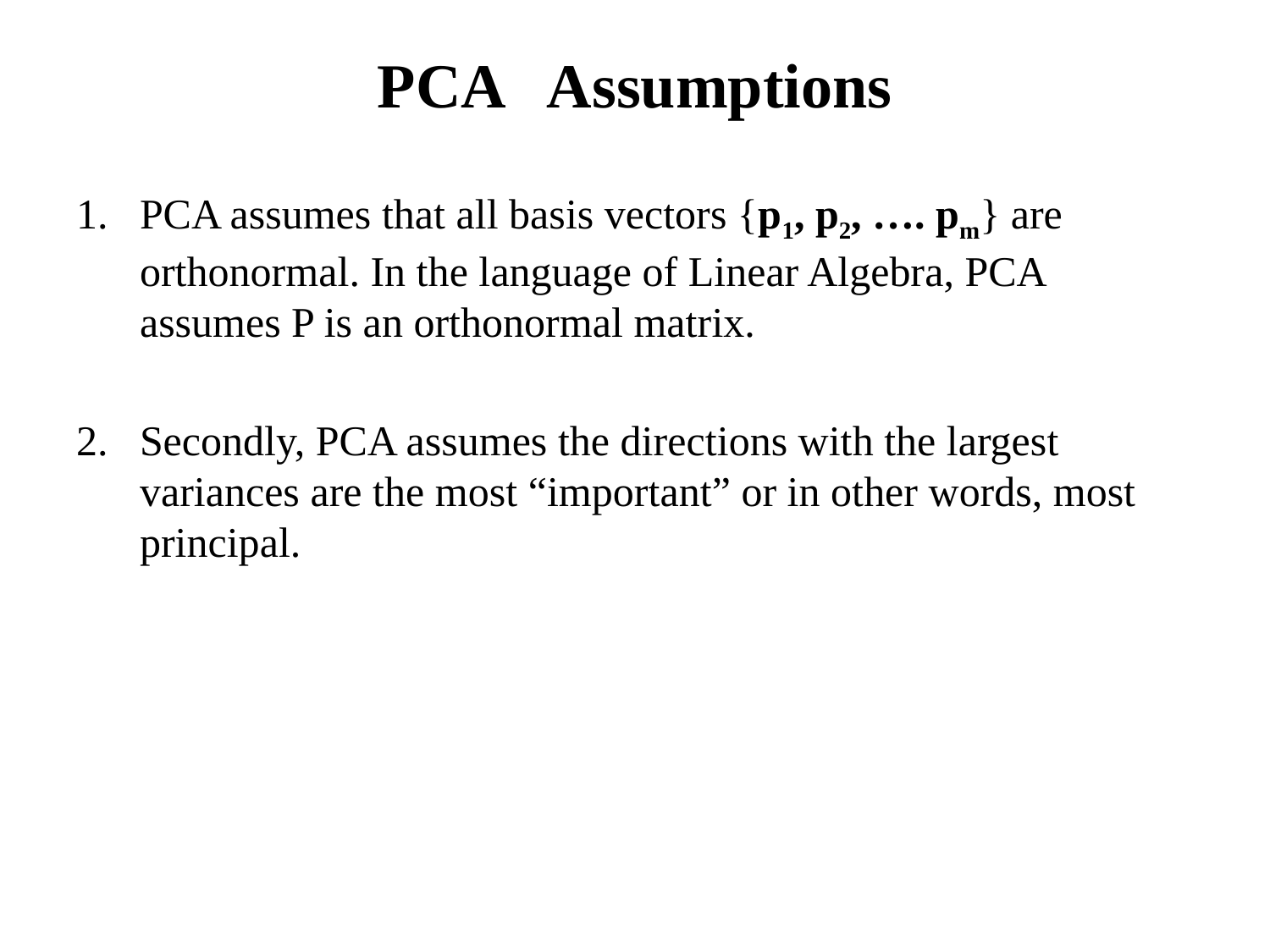

# PCA   Assumptions
PCA assumes that all basis vectors {p1, p2, …. pm} are orthonormal. In the language of Linear Algebra, PCA assumes P is an orthonormal matrix.

Secondly, PCA assumes the directions with the largest variances are the most “important” or in other words, most principal.